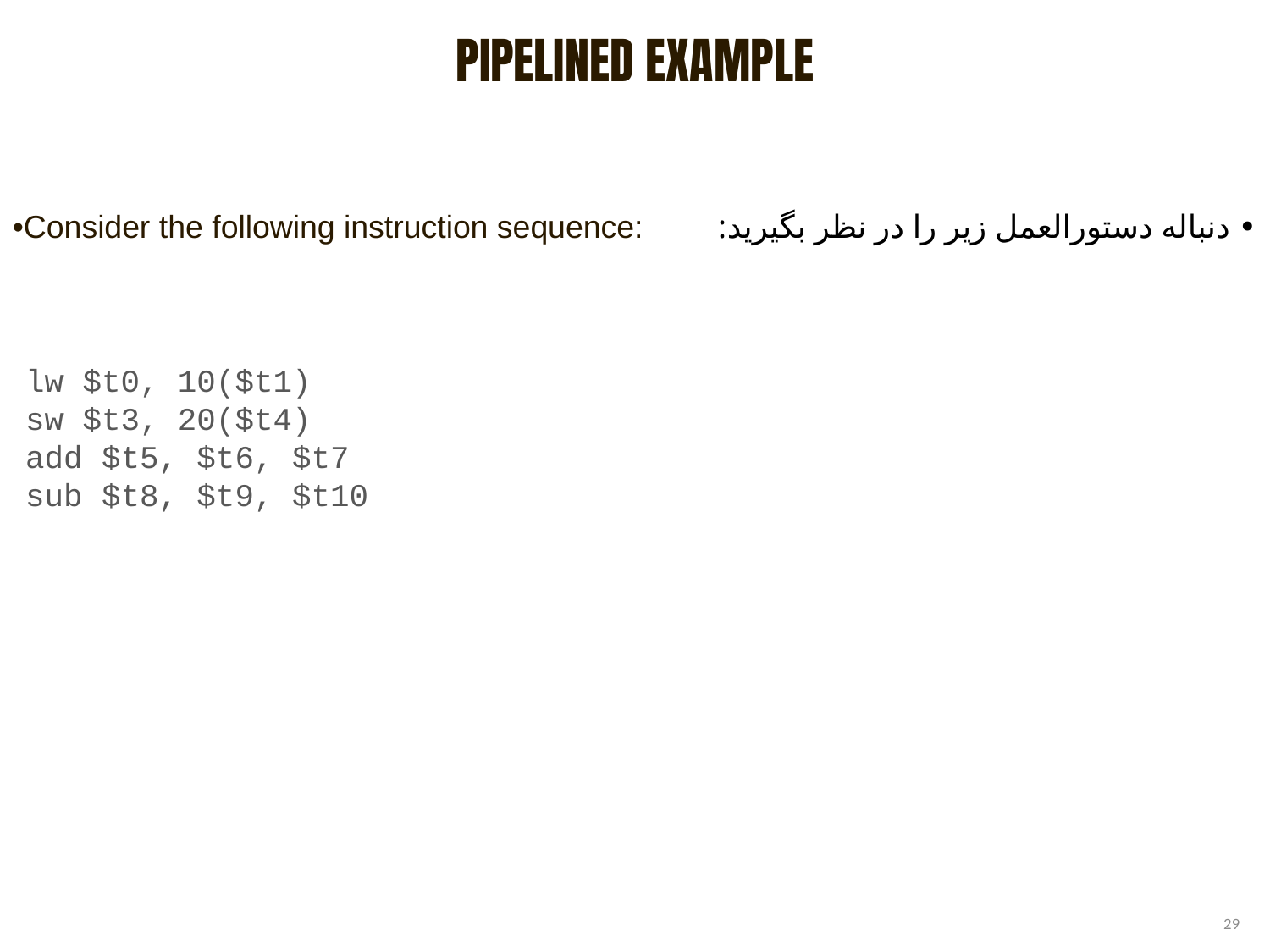

PIPELINED EXAMPLE
•Consider the following instruction sequence:
• دنباله دستورالعمل زیر را در نظر بگیرید:
lw $t0, 10($t1)
sw $t3, 20($t4)
add $t5, $t6, $t7
sub $t8, $t9, $t10